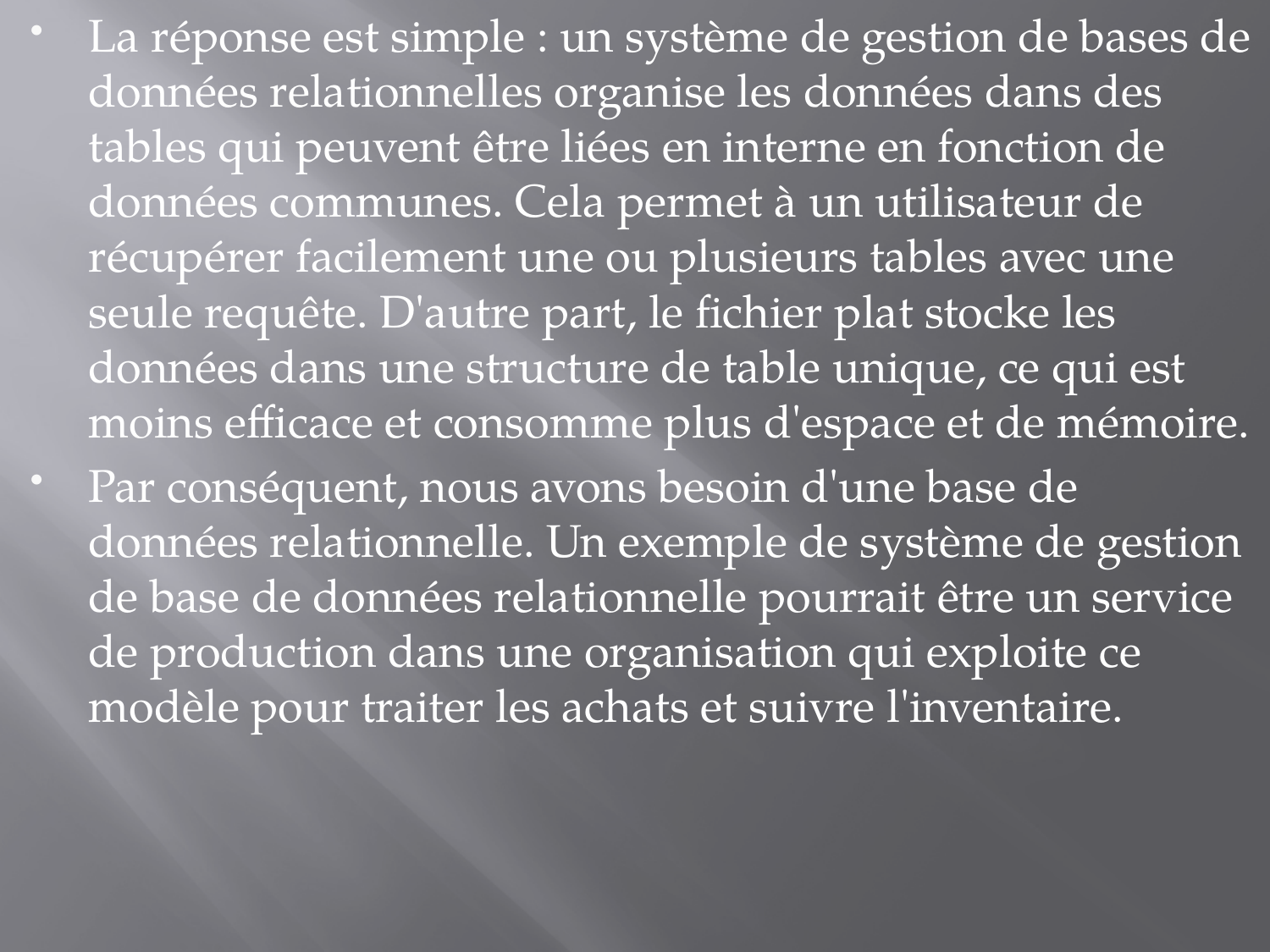

La réponse est simple : un système de gestion de bases de données relationnelles organise les données dans des tables qui peuvent être liées en interne en fonction de données communes. Cela permet à un utilisateur de récupérer facilement une ou plusieurs tables avec une seule requête. D'autre part, le fichier plat stocke les données dans une structure de table unique, ce qui est moins efficace et consomme plus d'espace et de mémoire.
Par conséquent, nous avons besoin d'une base de données relationnelle. Un exemple de système de gestion de base de données relationnelle pourrait être un service de production dans une organisation qui exploite ce modèle pour traiter les achats et suivre l'inventaire.